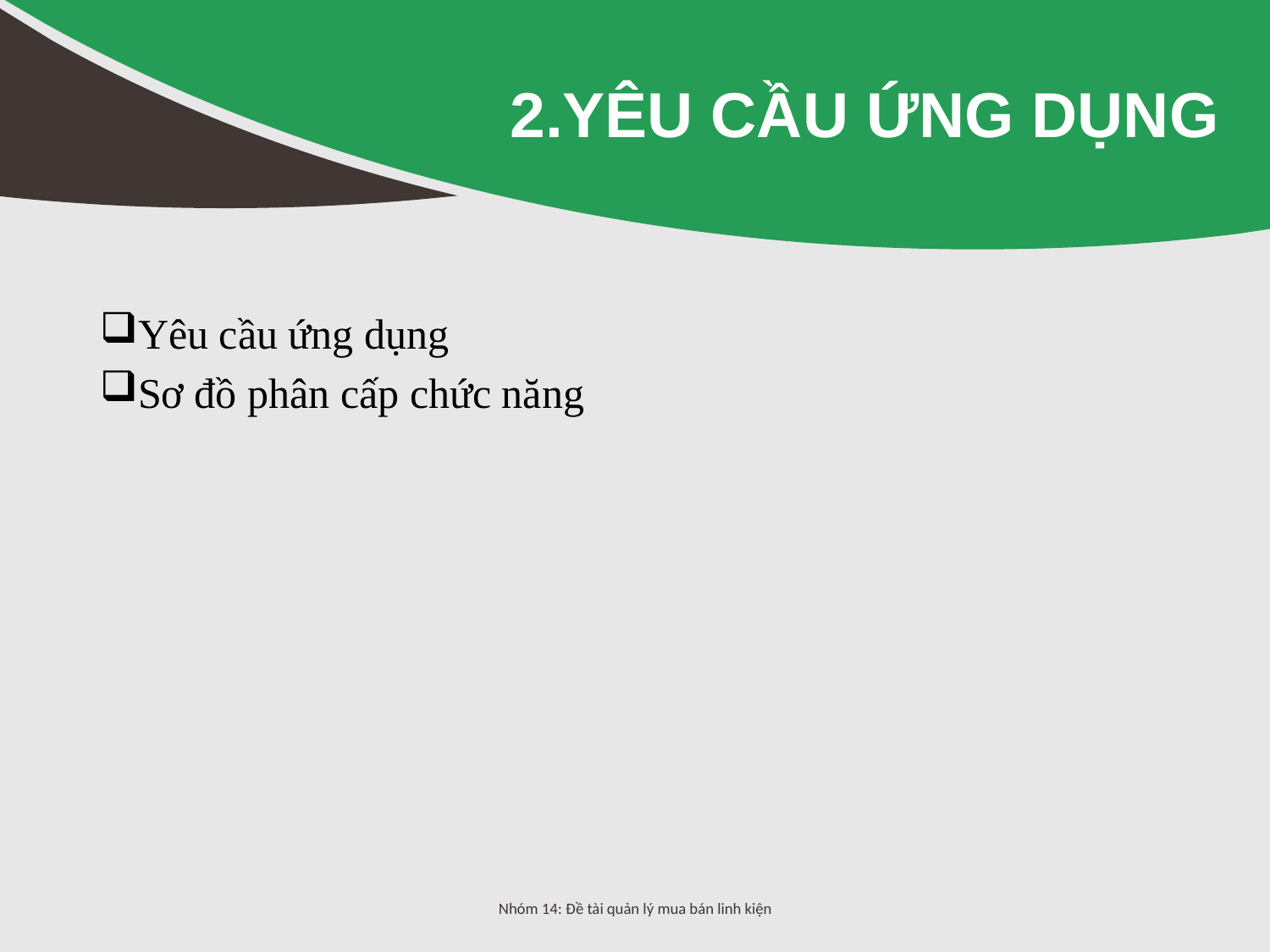

# 2.Yêu Cầu Ứng Dụng
Yêu cầu ứng dụng
Sơ đồ phân cấp chức năng
Nhóm 14: Đề tài quản lý mua bán linh kiện
4